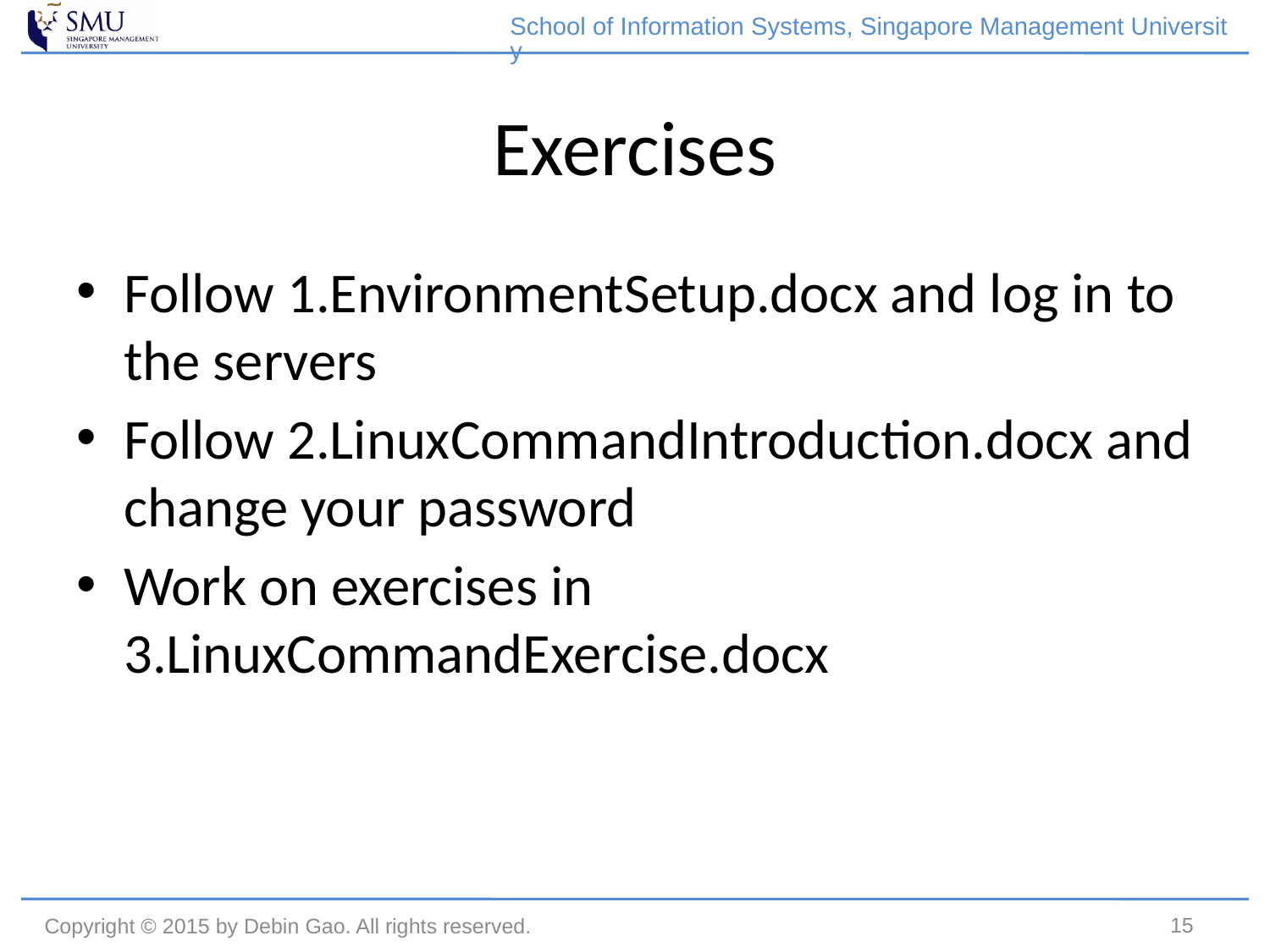

School of Information Systems, Singapore Management University
# Exercises
Follow 1.EnvironmentSetup.docx and log in to the servers
Follow 2.LinuxCommandIntroduction.docx and change your password
Work on exercises in 3.LinuxCommandExercise.docx
15
Copyright © 2015 by Debin Gao. All rights reserved.